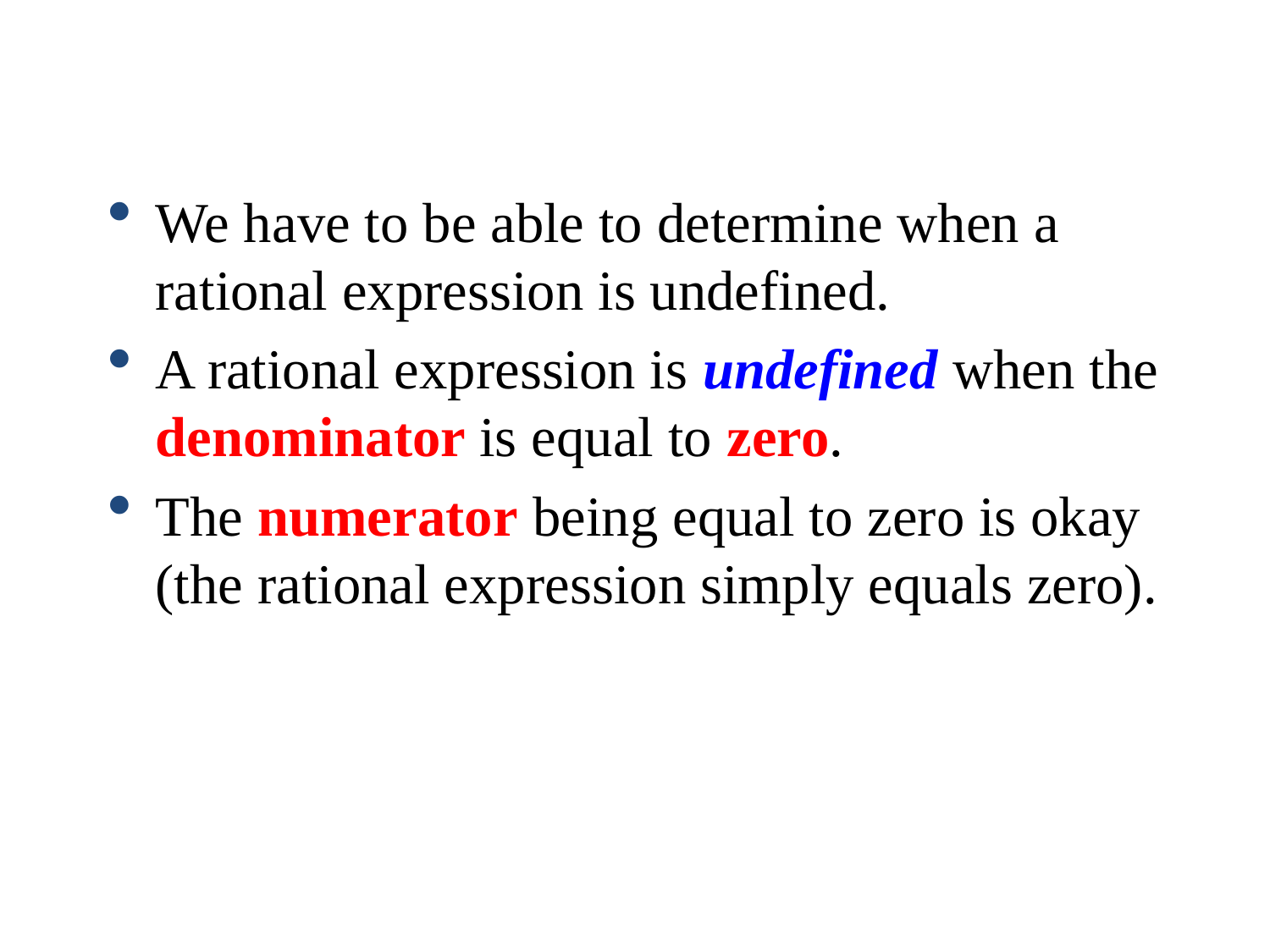

We have to be able to determine when a rational expression is undefined.
A rational expression is undefined when the denominator is equal to zero.
The numerator being equal to zero is okay (the rational expression simply equals zero).